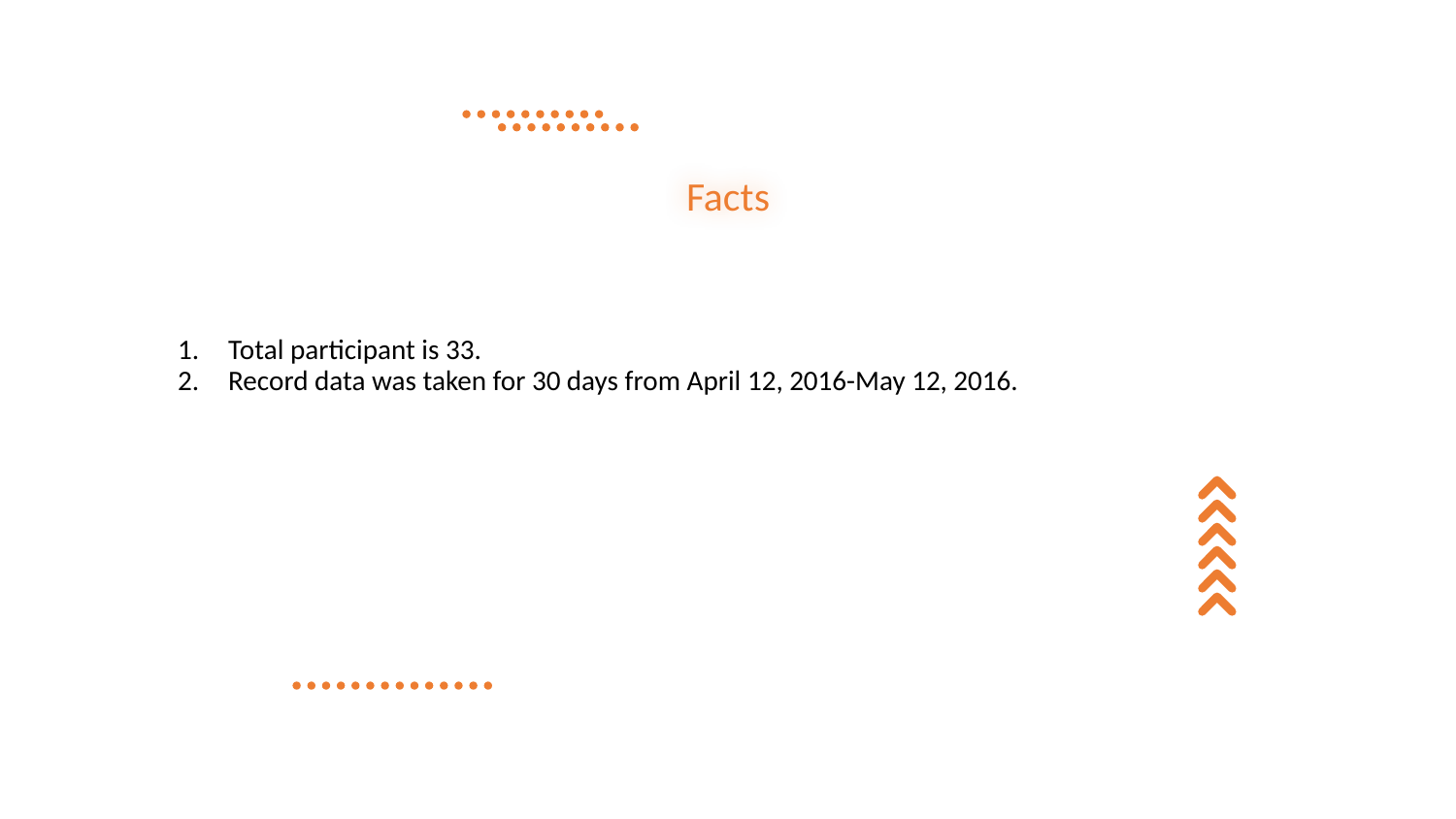

# Facts
Total participant is 33.
Record data was taken for 30 days from April 12, 2016-May 12, 2016.